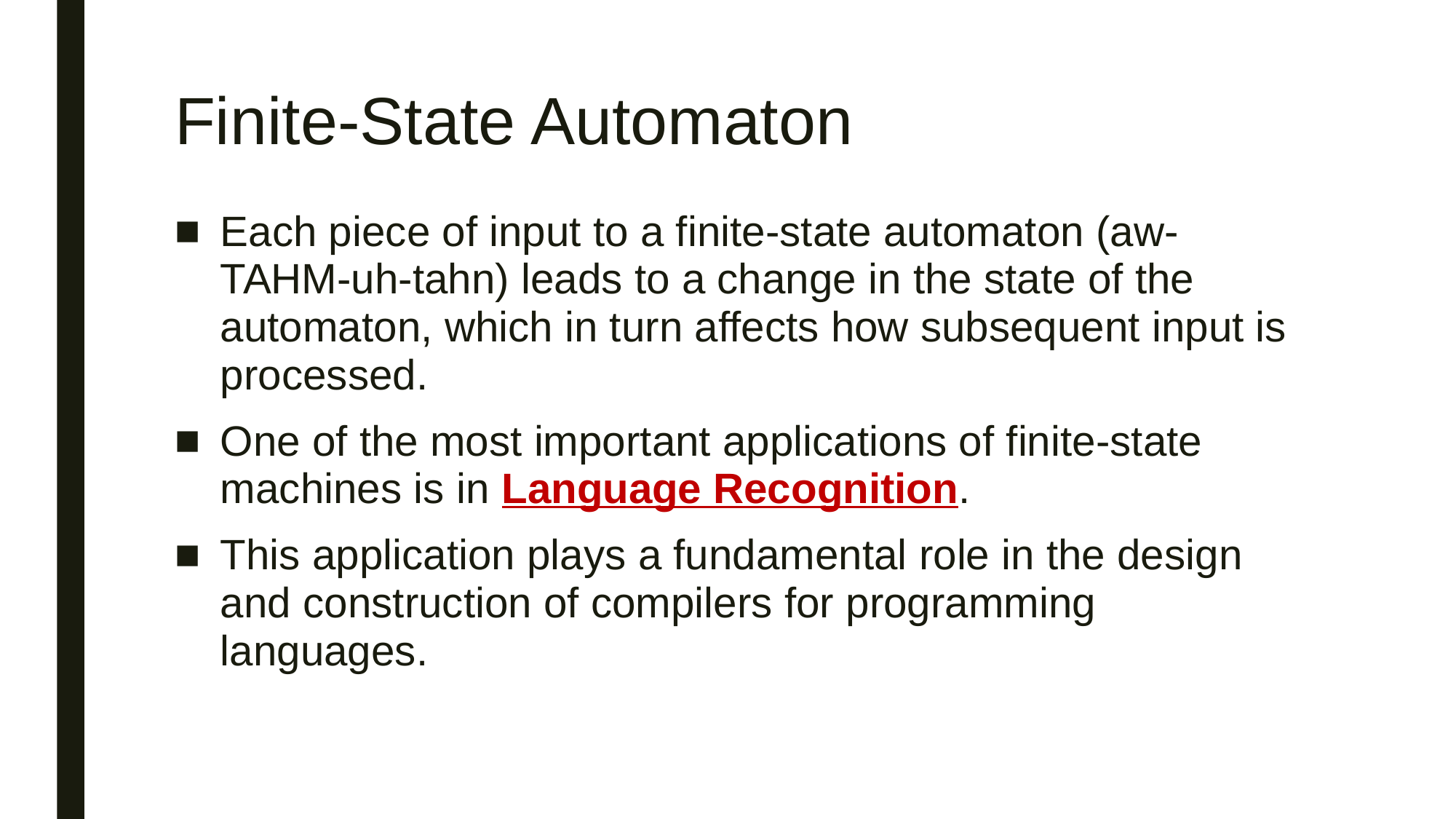

# Finite-State Automaton
Each piece of input to a finite-state automaton (aw-TAHM-uh-tahn) leads to a change in the state of the automaton, which in turn affects how subsequent input is processed.
One of the most important applications of finite-state machines is in Language Recognition.
This application plays a fundamental role in the design and construction of compilers for programming languages.